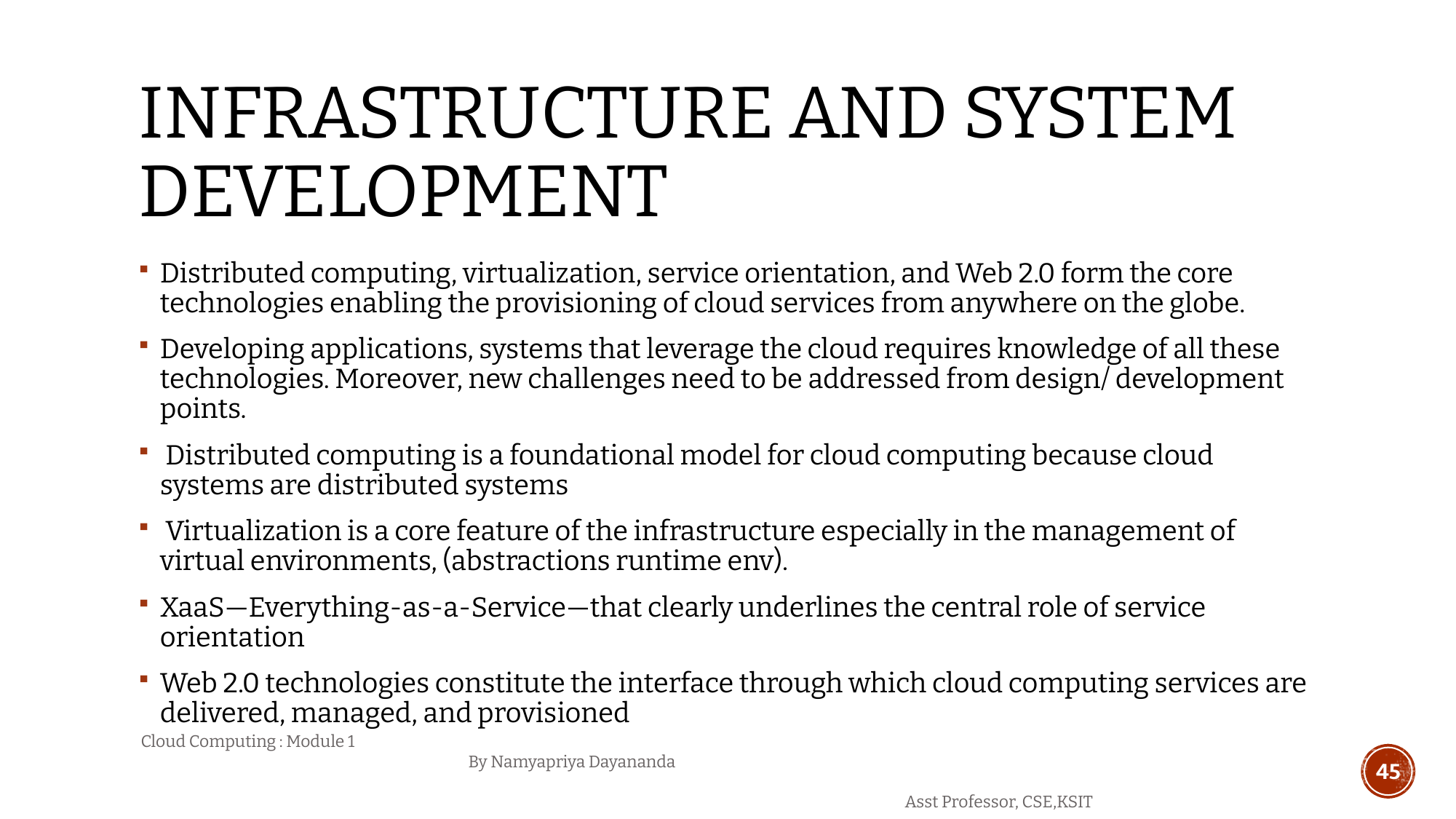

# INFRASTRUCTURE AND SYSTEM DEVELOPMENT
Distributed computing, virtualization, service orientation, and Web 2.0 form the core technologies enabling the provisioning of cloud services from anywhere on the globe.
Developing applications, systems that leverage the cloud requires knowledge of all these technologies. Moreover, new challenges need to be addressed from design/ development points.
 Distributed computing is a foundational model for cloud computing because cloud systems are distributed systems
 Virtualization is a core feature of the infrastructure especially in the management of virtual environments, (abstractions runtime env).
XaaS—Everything-as-a-Service—that clearly underlines the central role of service orientation
Web 2.0 technologies constitute the interface through which cloud computing services are delivered, managed, and provisioned
Cloud Computing : Module 1                                             										By Namyapriya Dayananda
																	Asst Professor, CSE,KSIT
45